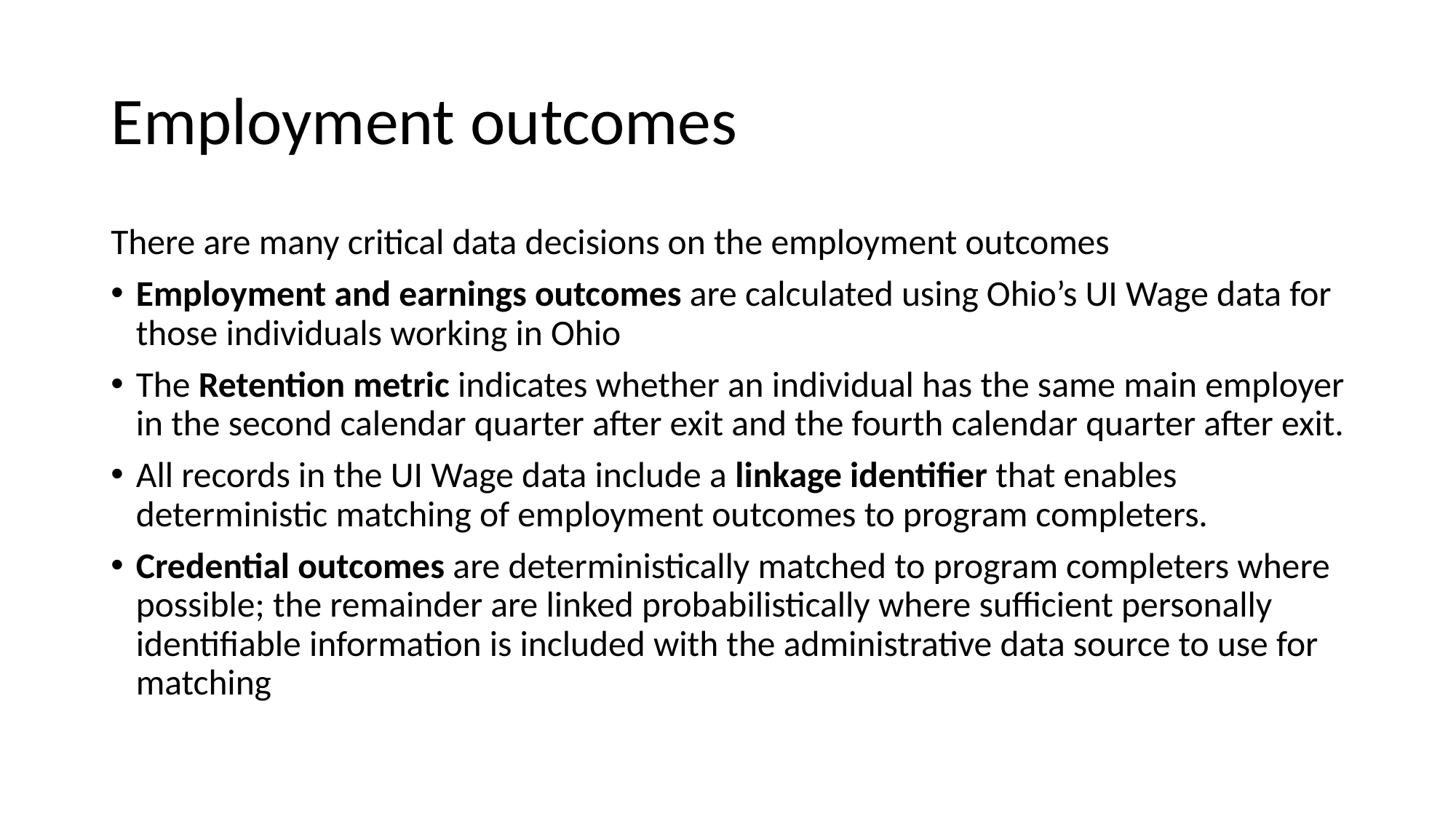

# Employment outcomes
There are many critical data decisions on the employment outcomes
Employment and earnings outcomes are calculated using Ohio’s UI Wage data for those individuals working in Ohio
The Retention metric indicates whether an individual has the same main employer in the second calendar quarter after exit and the fourth calendar quarter after exit.
All records in the UI Wage data include a linkage identifier that enables deterministic matching of employment outcomes to program completers.
Credential outcomes are deterministically matched to program completers where possible; the remainder are linked probabilistically where sufficient personally identifiable information is included with the administrative data source to use for matching